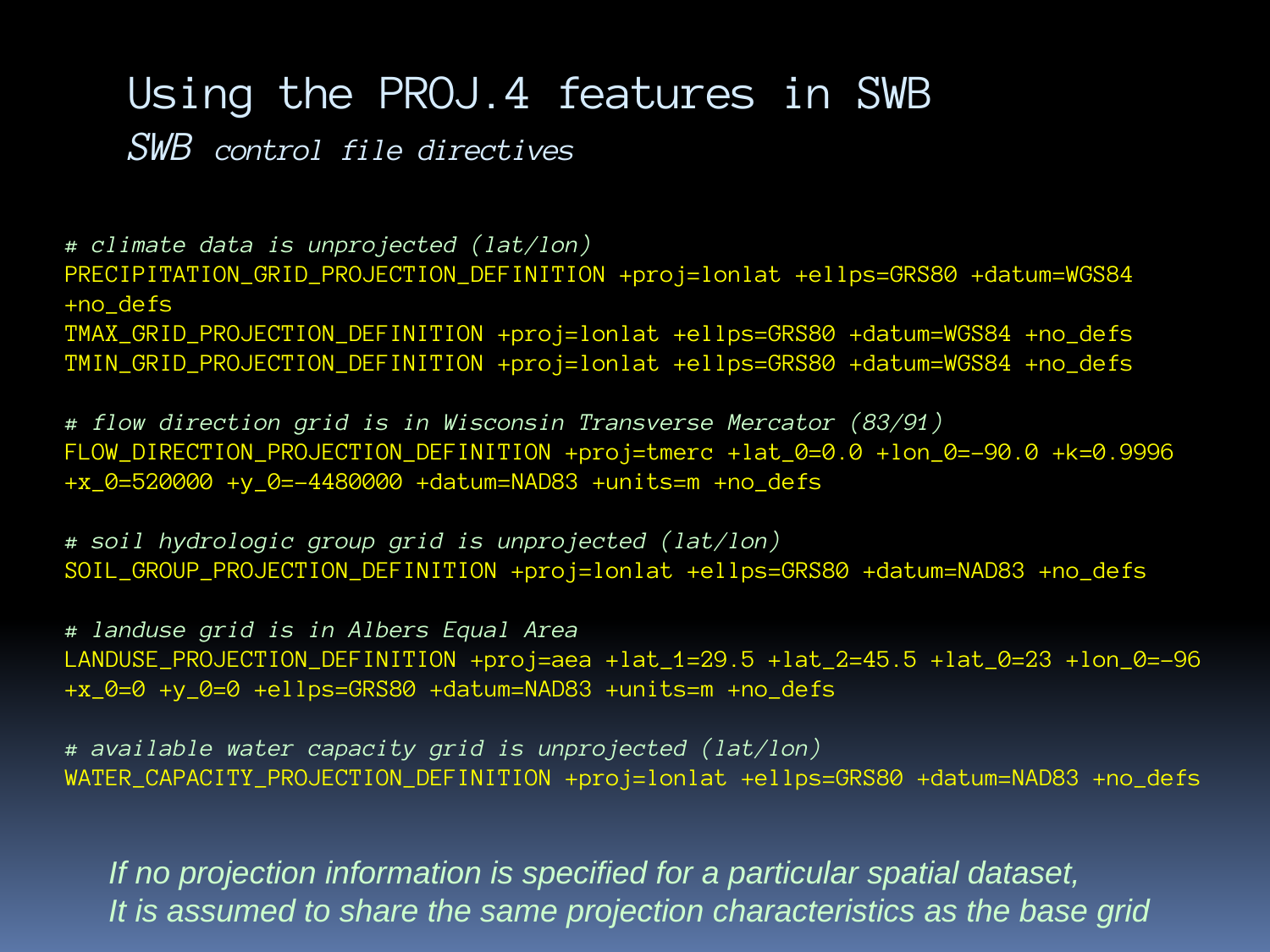

# Using the PROJ.4 features in SWB SWB control file directives
# climate data is unprojected (lat/lon)
PRECIPITATION_GRID_PROJECTION_DEFINITION +proj=lonlat +ellps=GRS80 +datum=WGS84 +no_defs
TMAX_GRID_PROJECTION_DEFINITION +proj=lonlat +ellps=GRS80 +datum=WGS84 +no_defs
TMIN_GRID_PROJECTION_DEFINITION +proj=lonlat +ellps=GRS80 +datum=WGS84 +no_defs

# flow direction grid is in Wisconsin Transverse Mercator (83/91)
FLOW_DIRECTION_PROJECTION_DEFINITION +proj=tmerc +lat_0=0.0 +lon_0=-90.0 +k=0.9996 +x_0=520000 +y_0=-4480000 +datum=NAD83 +units=m +no_defs

# soil hydrologic group grid is unprojected (lat/lon)
SOIL_GROUP_PROJECTION_DEFINITION +proj=lonlat +ellps=GRS80 +datum=NAD83 +no_defs

# landuse grid is in Albers Equal Area
LANDUSE_PROJECTION_DEFINITION +proj=aea +lat_1=29.5 +lat_2=45.5 +lat_0=23 +lon_0=-96 +x_0=0 +y_0=0 +ellps=GRS80 +datum=NAD83 +units=m +no_defs

# available water capacity grid is unprojected (lat/lon)
WATER_CAPACITY_PROJECTION_DEFINITION +proj=lonlat +ellps=GRS80 +datum=NAD83 +no_defs
If no projection information is specified for a particular spatial dataset,
It is assumed to share the same projection characteristics as the base grid